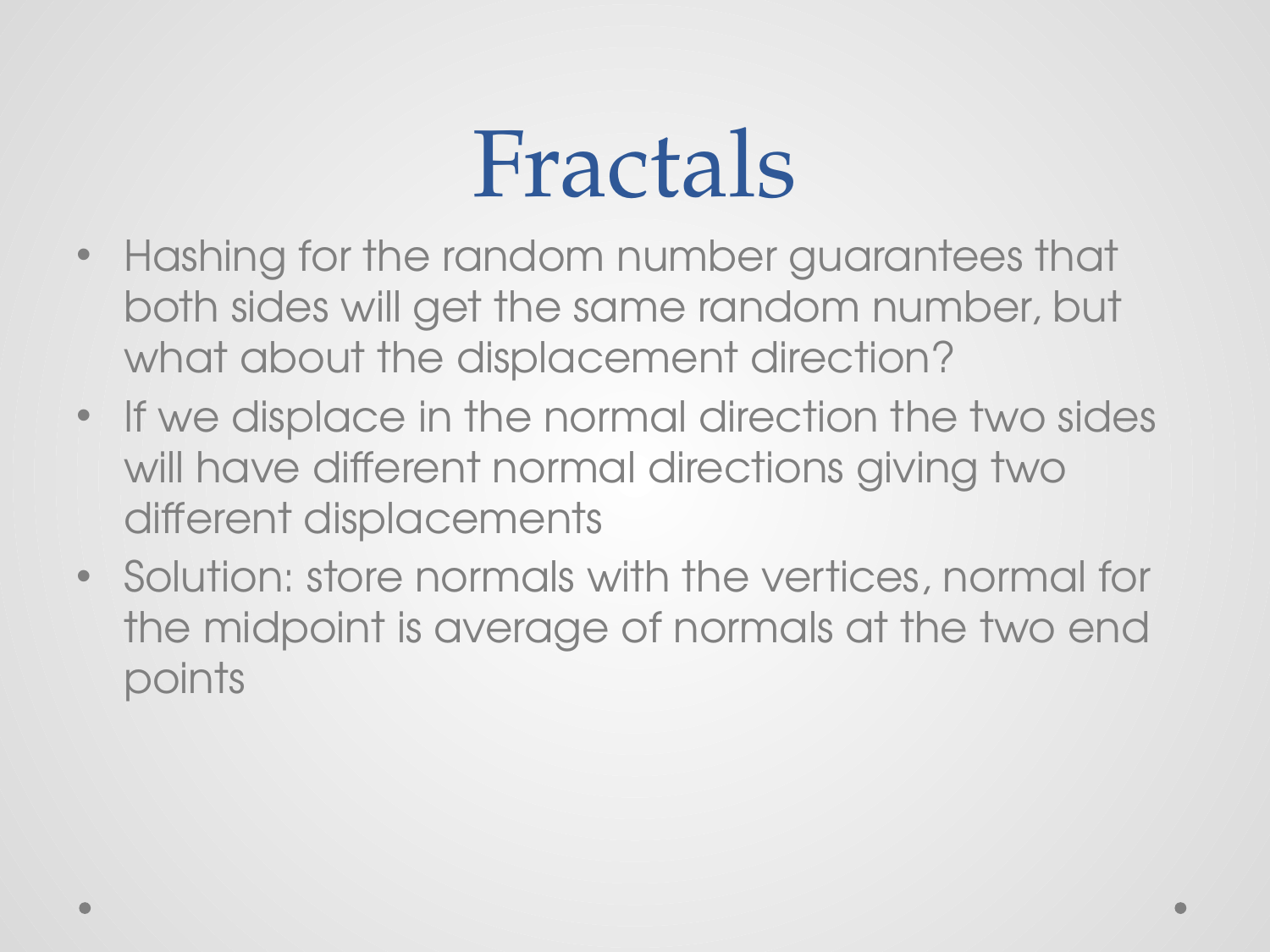

# Fractals
Hashing for the random number guarantees that both sides will get the same random number, but what about the displacement direction?
If we displace in the normal direction the two sides will have different normal directions giving two different displacements
Solution: store normals with the vertices, normal for the midpoint is average of normals at the two end points